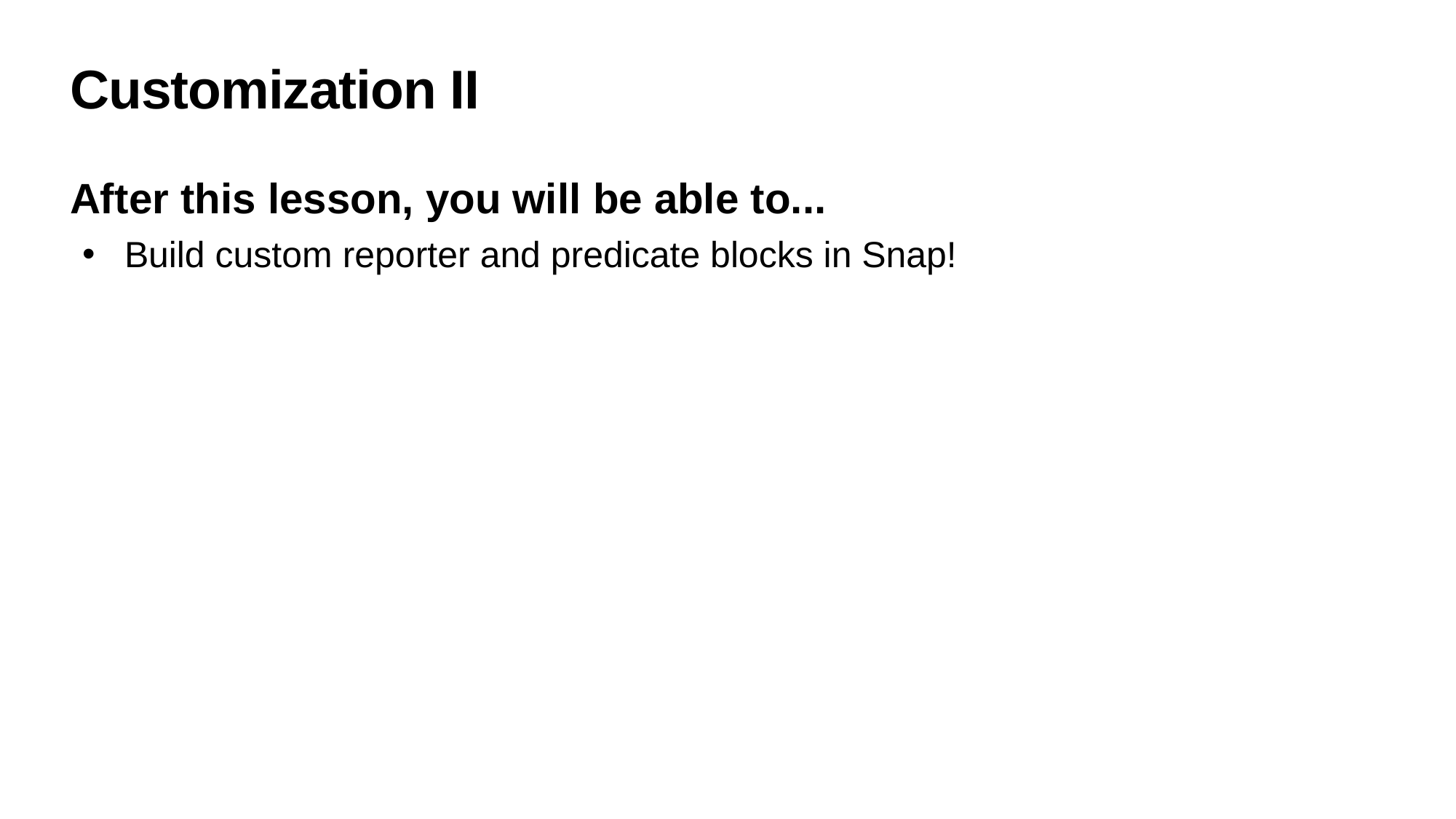

# Customization II
After this lesson, you will be able to...
Build custom reporter and predicate blocks in Snap!